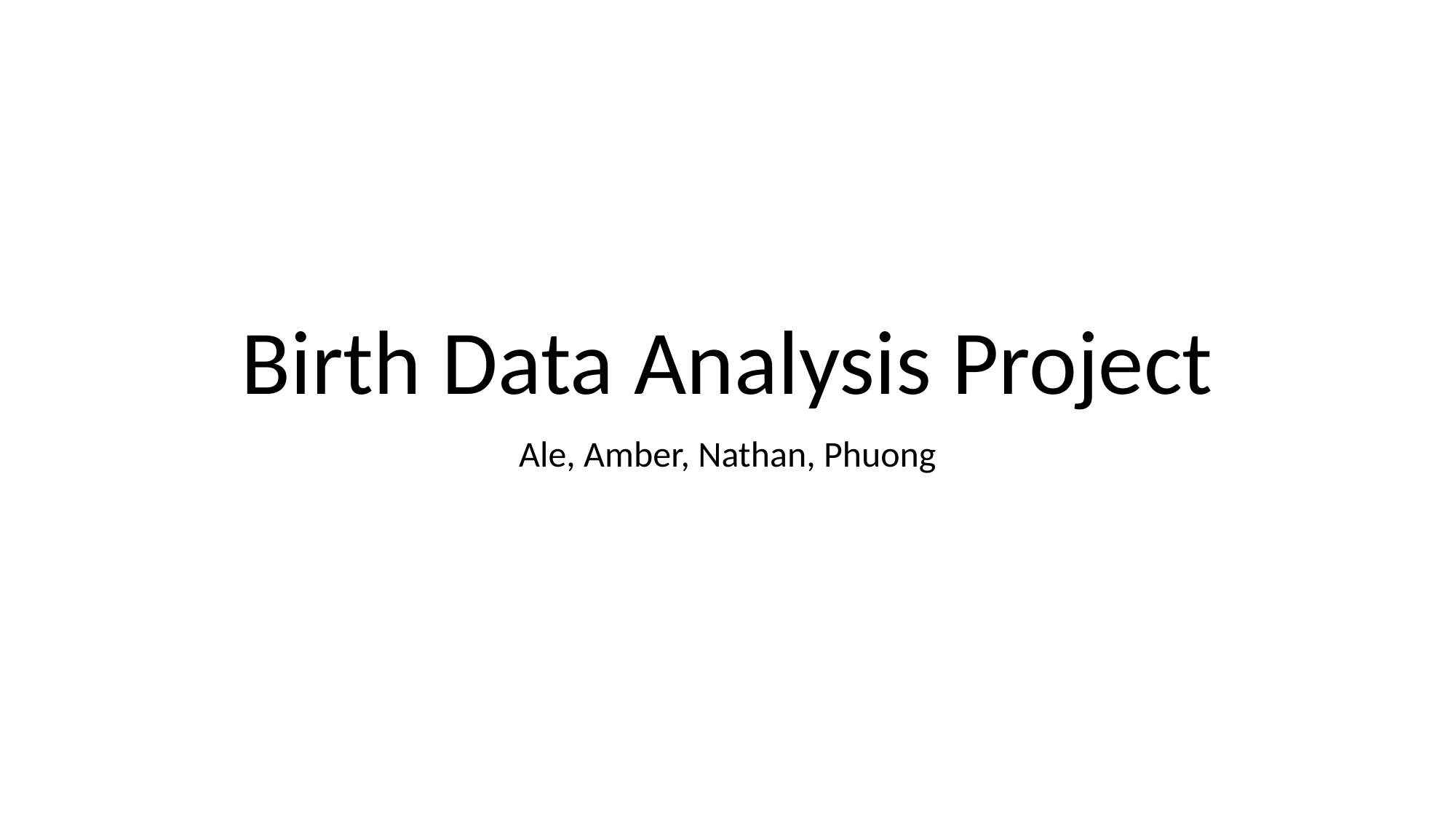

# Birth Data Analysis Project
Ale, Amber, Nathan, Phuong